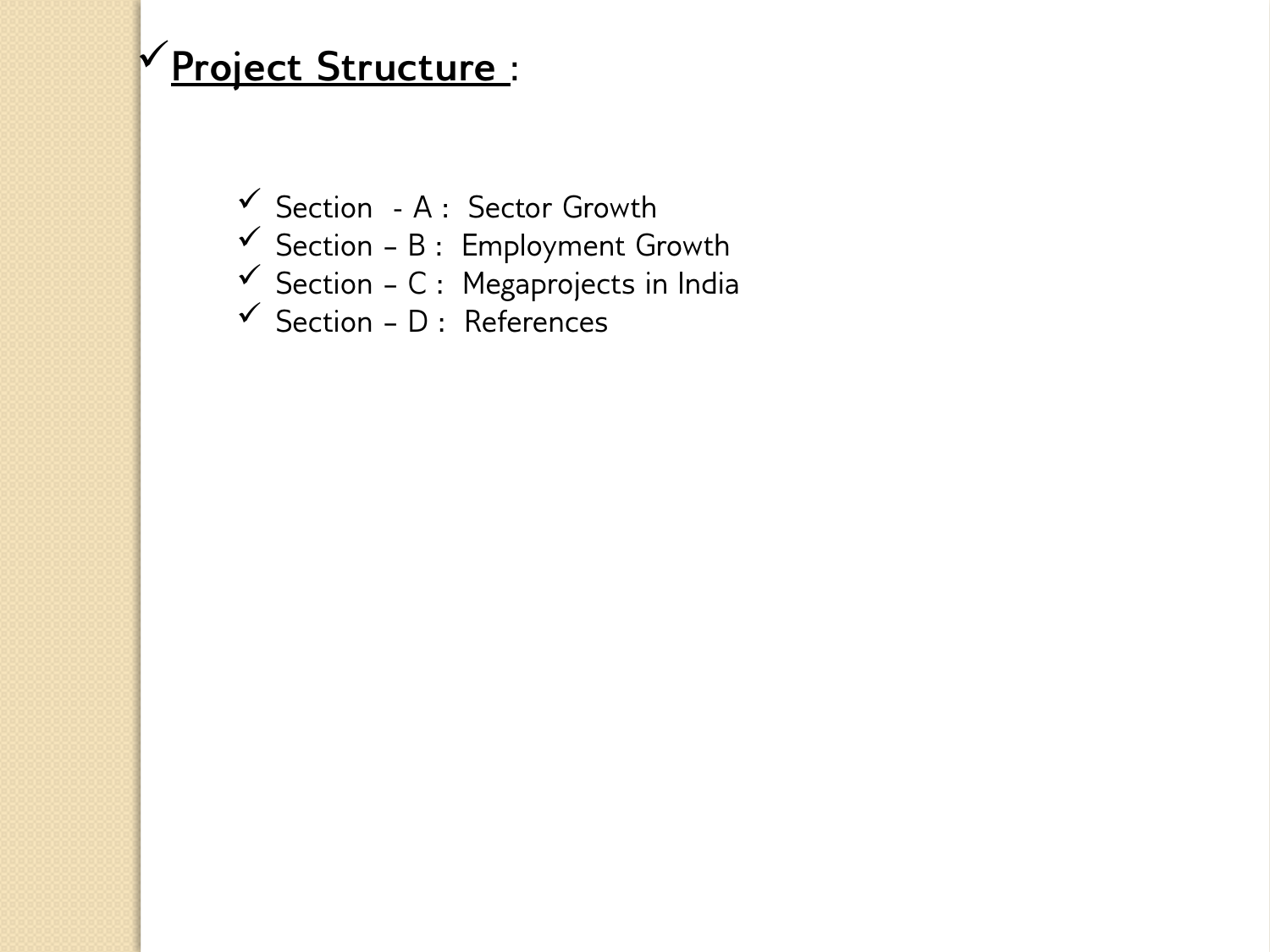

Project Structure :
 Section  - A :  Sector Growth
 Section – B :  Employment Growth
 Section – C :  Megaprojects in India
 Section – D :  References